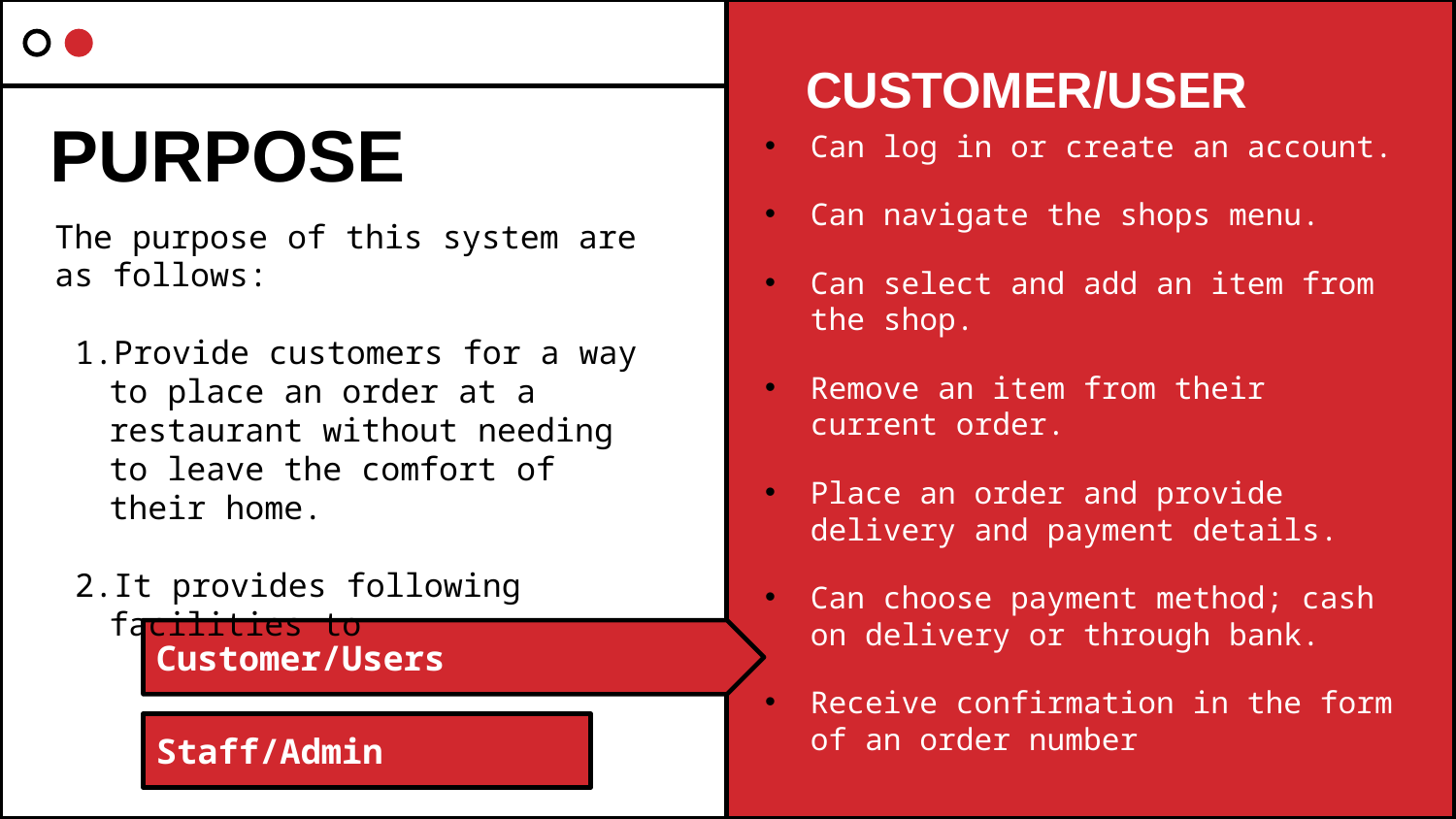

CUSTOMER/USER
# PURPOSE
Can log in or create an account.
Can navigate the shops menu.
Can select and add an item from the shop.
Remove an item from their current order.
Place an order and provide delivery and payment details.
Can choose payment method; cash on delivery or through bank.
Receive confirmation in the form of an order number
The purpose of this system are as follows:

Provide customers for a way to place an order at a restaurant without needing to leave the comfort of their home.

It provides following facilities to

Customer/Users

Staff/Admin